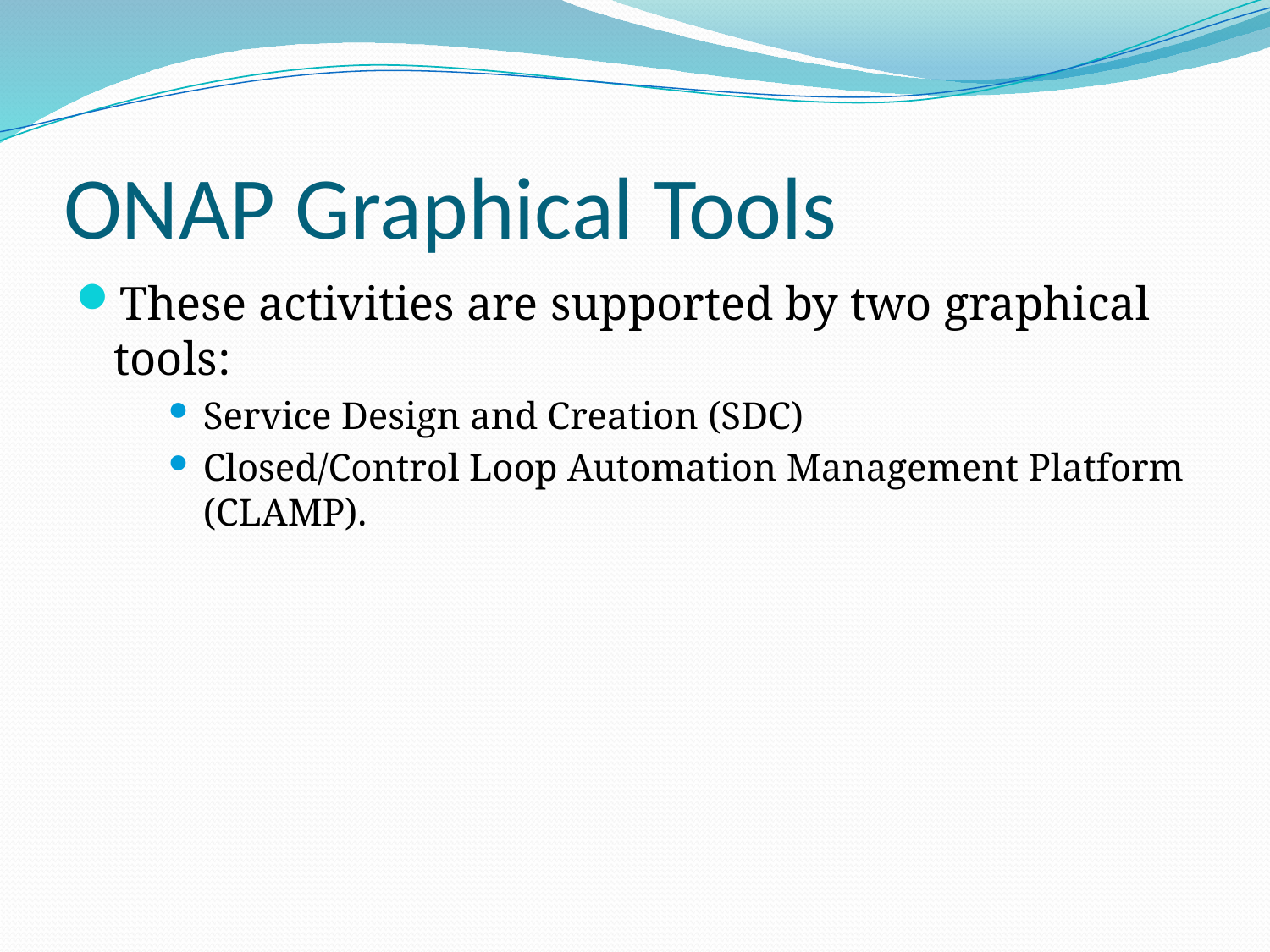

# ONAP Graphical Tools
These activities are supported by two graphical tools:
Service Design and Creation (SDC)
Closed/Control Loop Automation Management Platform (CLAMP).